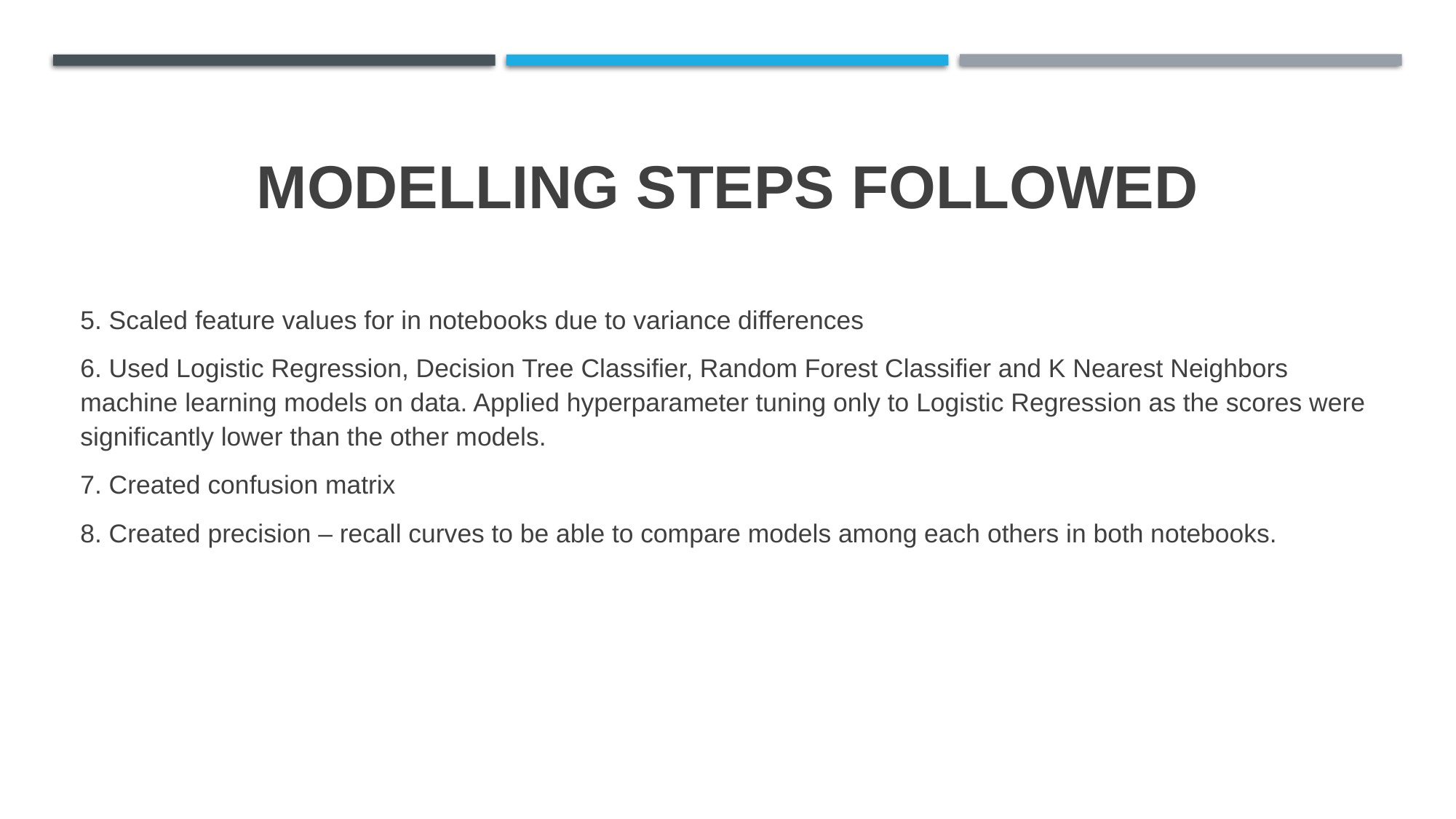

# Modelling Steps Followed
5. Scaled feature values for in notebooks due to variance differences
6. Used Logistic Regression, Decision Tree Classifier, Random Forest Classifier and K Nearest Neighbors machine learning models on data. Applied hyperparameter tuning only to Logistic Regression as the scores were significantly lower than the other models.
7. Created confusion matrix
8. Created precision – recall curves to be able to compare models among each others in both notebooks.